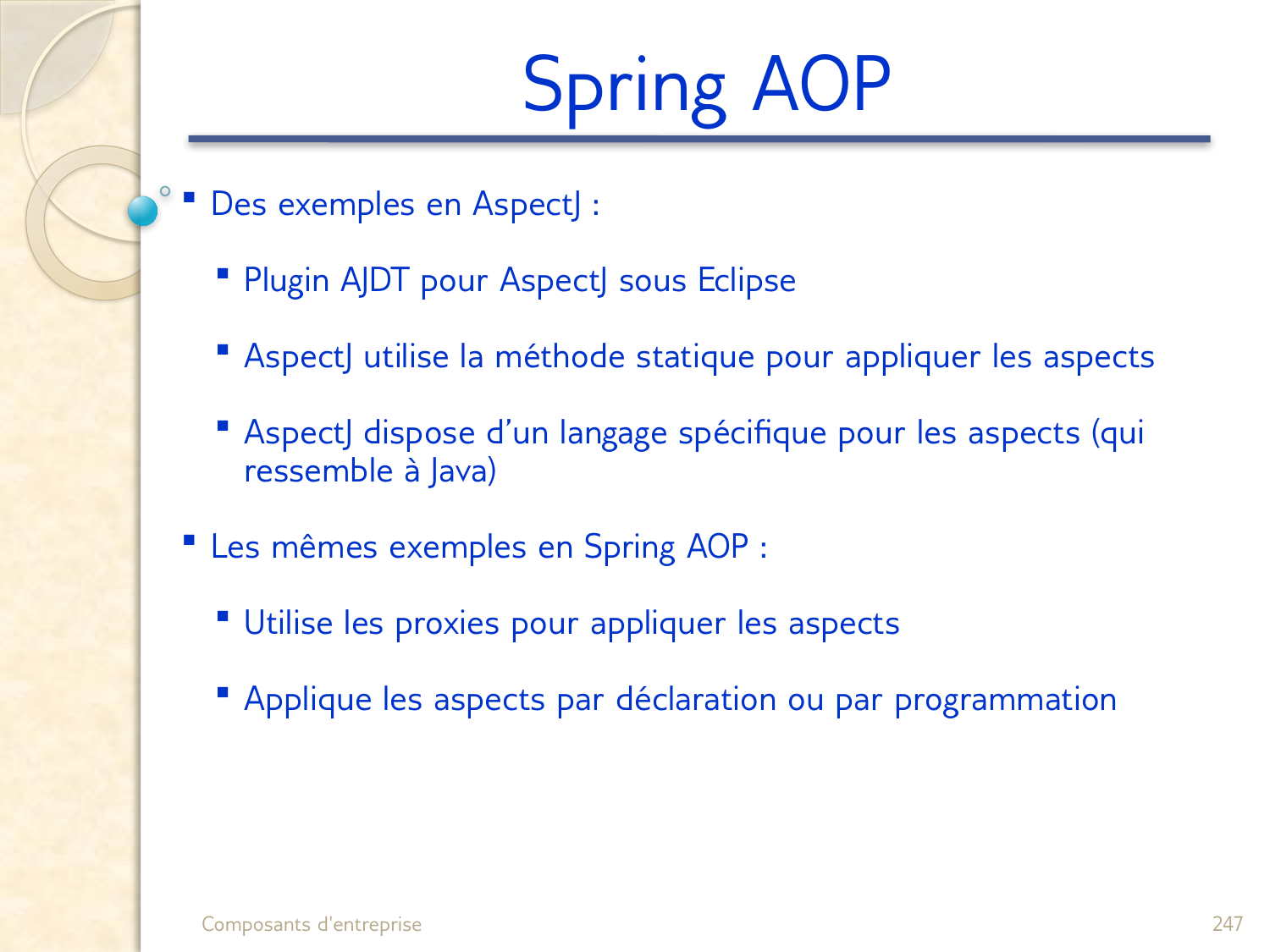

# Spring AOP

Des exemples en AspectJ :

Plugin AJDT pour AspectJ sous Eclipse

AspectJ utilise la méthode statique pour appliquer les aspects

AspectJ dispose d’un langage spécifique pour les aspects (qui ressemble à Java)

Les mêmes exemples en Spring AOP :

Utilise les proxies pour appliquer les aspects

Applique les aspects par déclaration ou par programmation

Composants d'entreprise
247